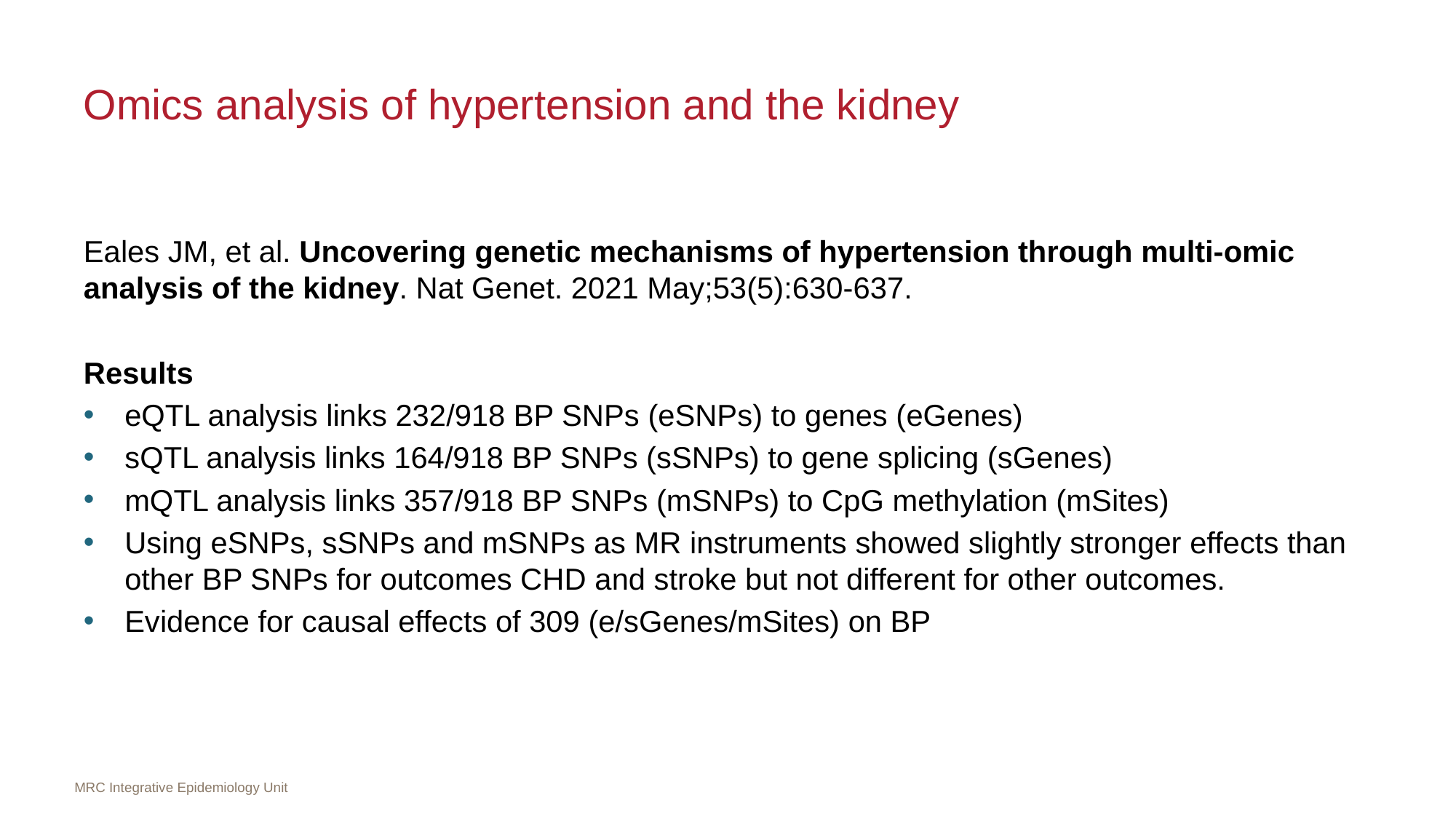

# Omics analysis of hypertension and the kidney
Eales JM, et al. Uncovering genetic mechanisms of hypertension through multi-omic analysis of the kidney. Nat Genet. 2021 May;53(5):630-637.

Results
eQTL analysis links 232/918 BP SNPs (eSNPs) to genes (eGenes)
sQTL analysis links 164/918 BP SNPs (sSNPs) to gene splicing (sGenes)
mQTL analysis links 357/918 BP SNPs (mSNPs) to CpG methylation (mSites)
Using eSNPs, sSNPs and mSNPs as MR instruments showed slightly stronger effects than other BP SNPs for outcomes CHD and stroke but not different for other outcomes.
Evidence for causal effects of 309 (e/sGenes/mSites) on BP